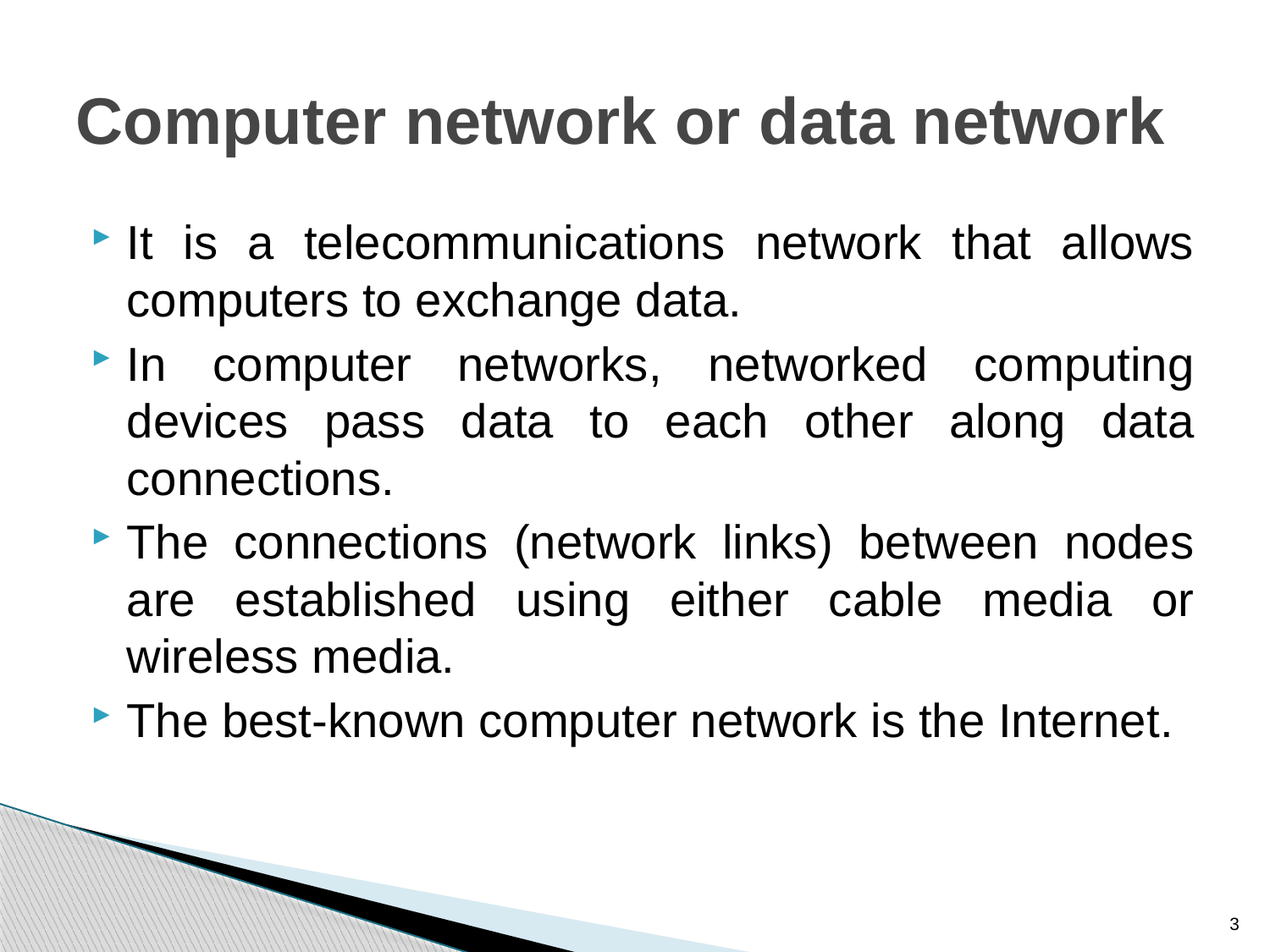

# Computer network or data network
It is a telecommunications network that allows computers to exchange data.
In computer networks, networked computing devices pass data to each other along data connections.
The connections (network links) between nodes are established using either cable media or wireless media.
The best-known computer network is the Internet.
3